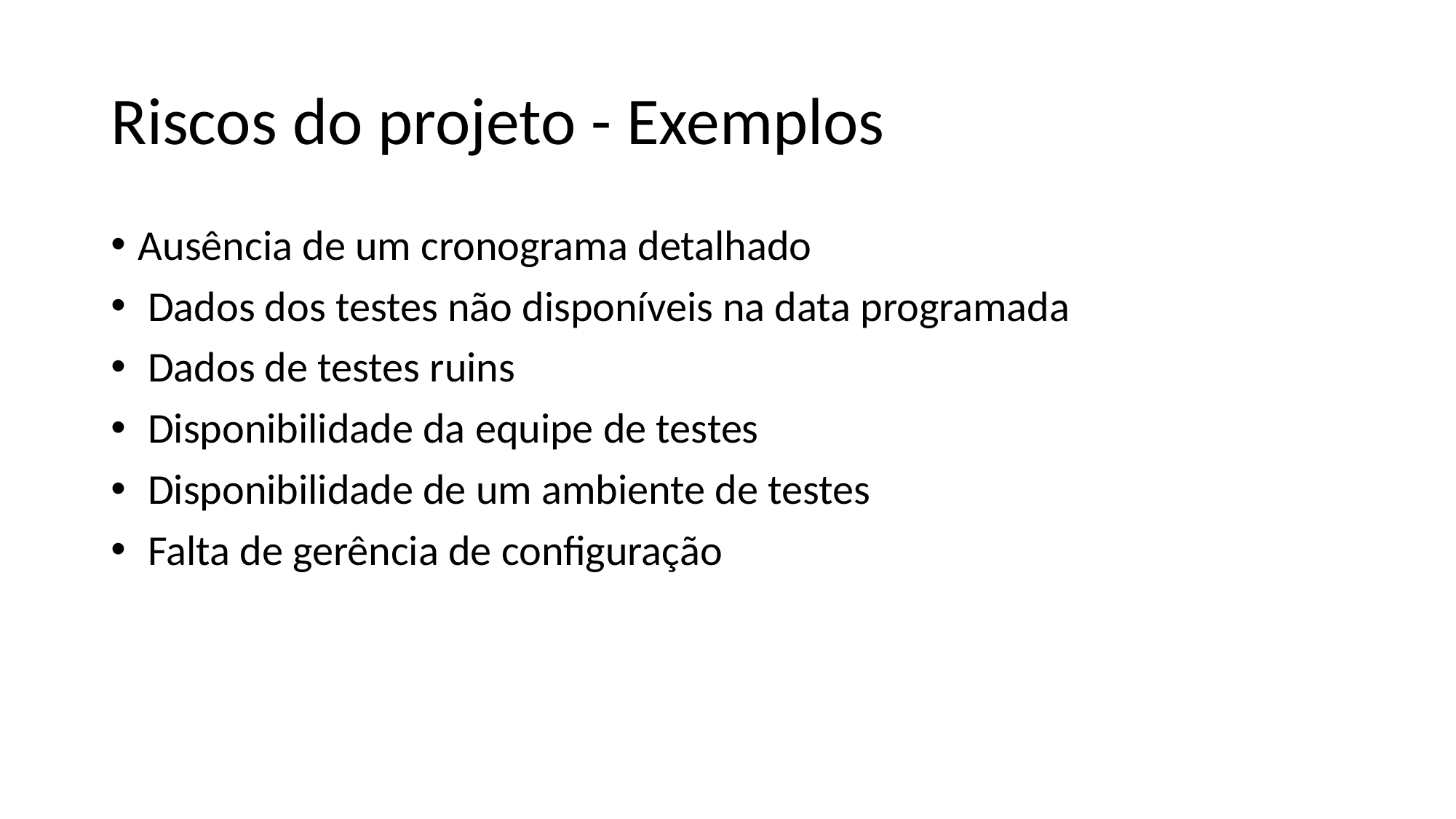

# Riscos do projeto - Exemplos
Ausência de um cronograma detalhado
 Dados dos testes não disponíveis na data programada
 Dados de testes ruins
 Disponibilidade da equipe de testes
 Disponibilidade de um ambiente de testes
 Falta de gerência de configuração